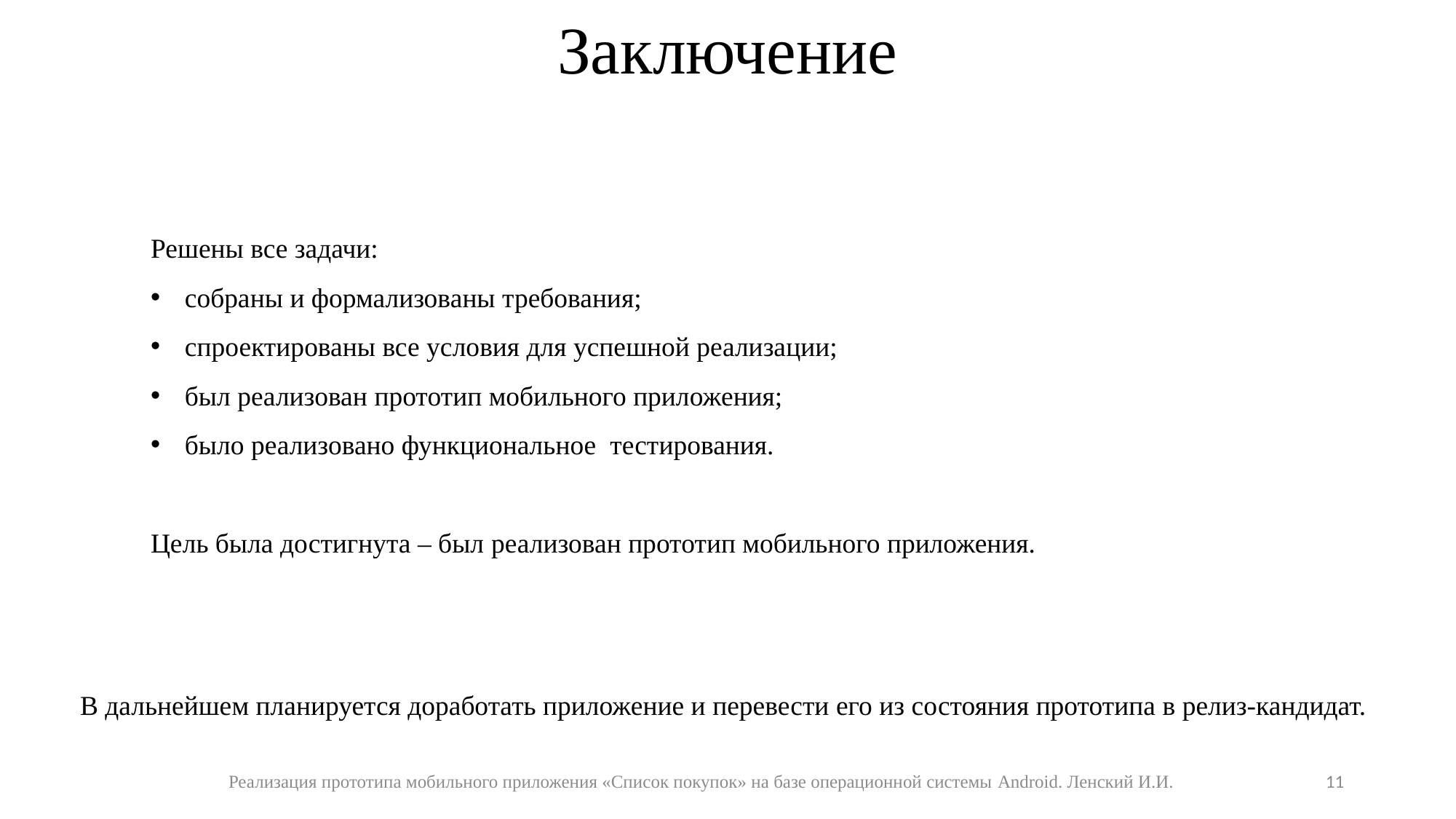

# Заключение
Решены все задачи:
собраны и формализованы требования;
спроектированы все условия для успешной реализации;
был реализован прототип мобильного приложения;
было реализовано функциональное  тестирования.

Цель была достигнута – был реализован прототип мобильного приложения.

В дальнейшем планируется доработать приложение и перевести его из состояния прототипа в релиз-кандидат.
Реализация прототипа мобильного приложения «Список покупок» на базе операционной системы Android. Ленский И.И.
11